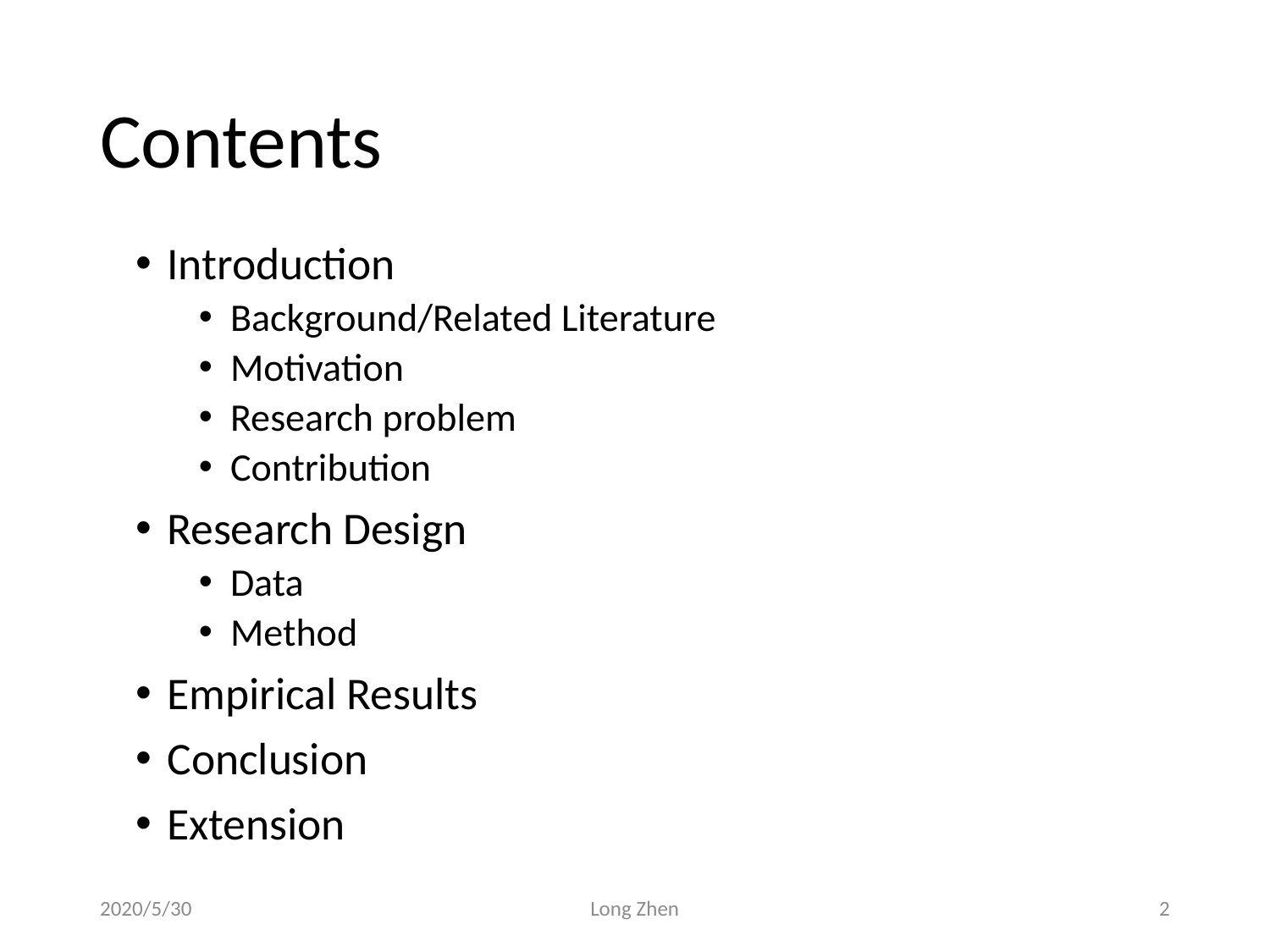

# Contents
Introduction
Background/Related Literature
Motivation
Research problem
Contribution
Research Design
Data
Method
Empirical Results
Conclusion
Extension
2020/5/30
Long Zhen
2